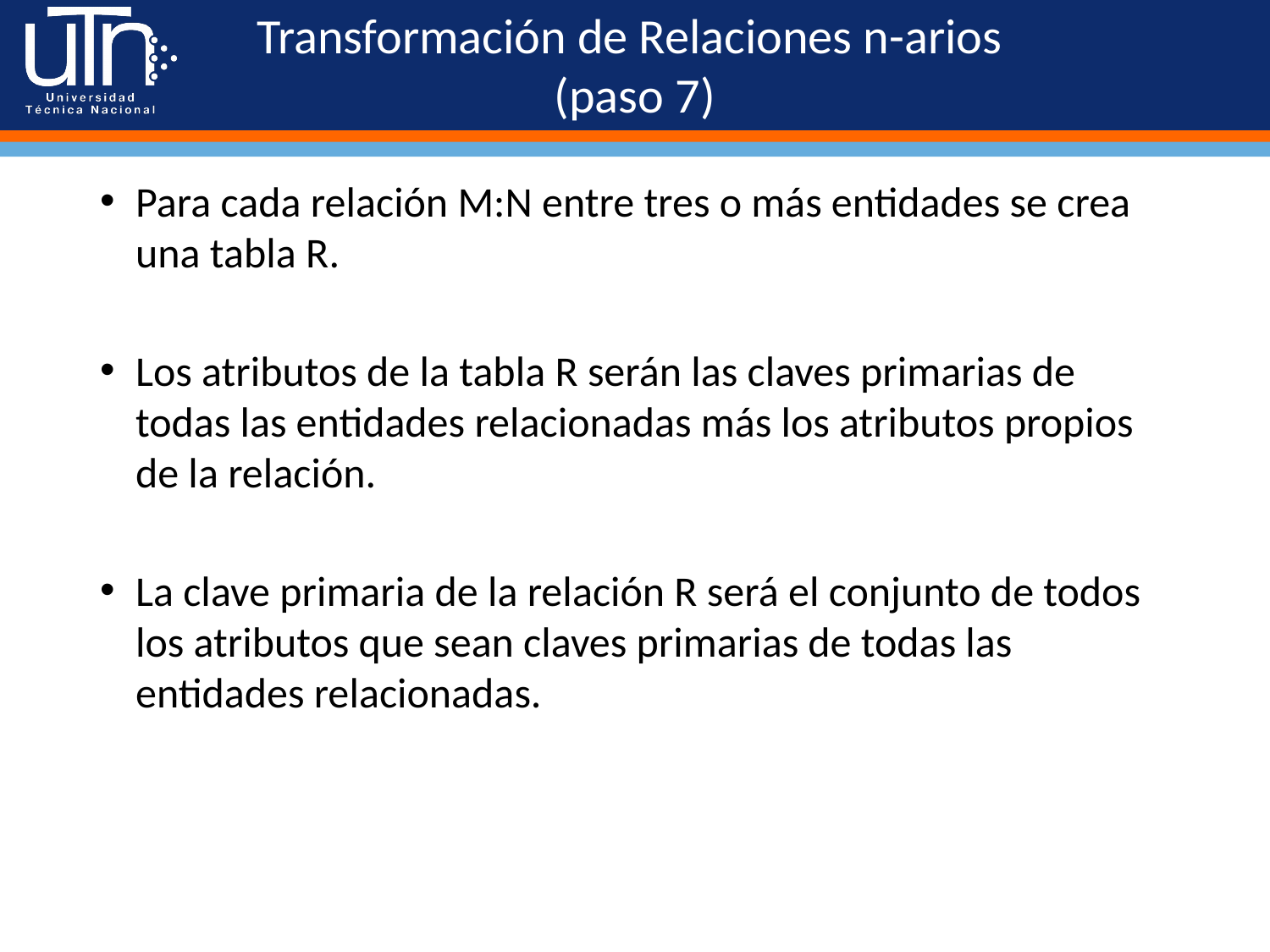

# Transformación de Relaciones n-arios (paso 7)
Para cada relación M:N entre tres o más entidades se crea una tabla R.

Los atributos de la tabla R serán las claves primarias de todas las entidades relacionadas más los atributos propios de la relación.

La clave primaria de la relación R será el conjunto de todos los atributos que sean claves primarias de todas las entidades relacionadas.